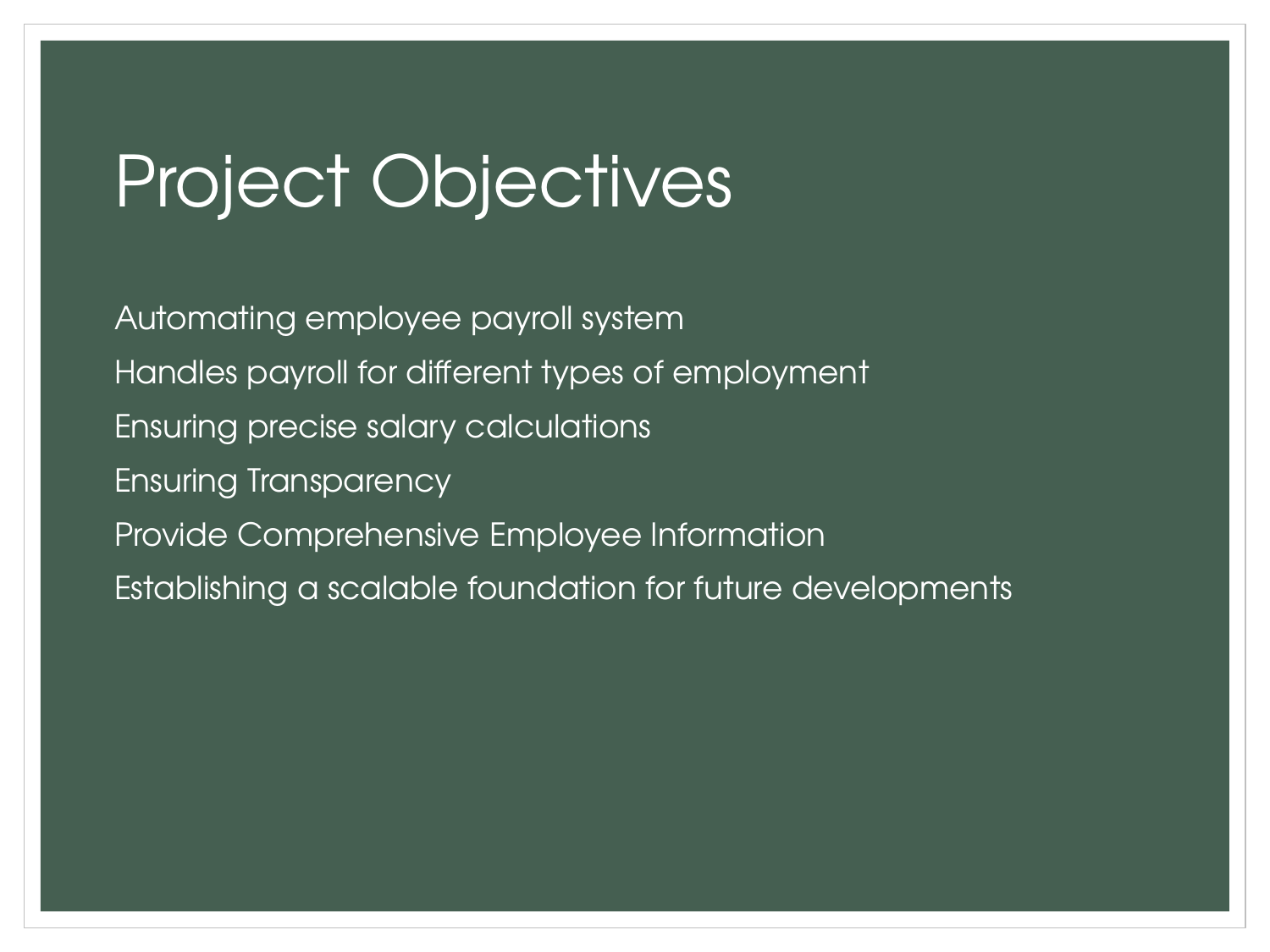

# Project Objectives
Automating employee payroll system
Handles payroll for different types of employment
Ensuring precise salary calculations
Ensuring Transparency
Provide Comprehensive Employee Information
Establishing a scalable foundation for future developments